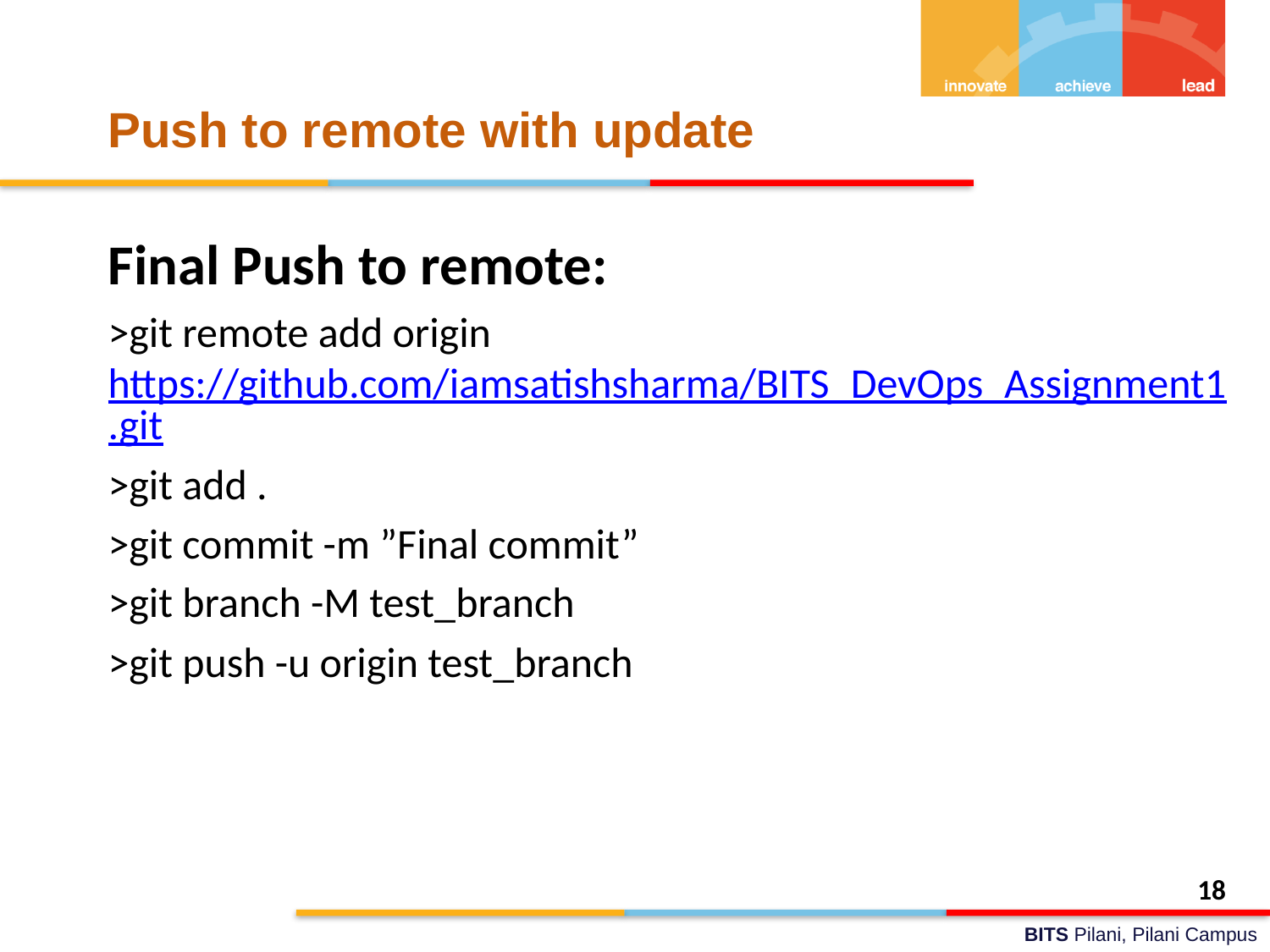

# Push to remote with update
Final Push to remote:
>git remote add origin https://github.com/iamsatishsharma/BITS_DevOps_Assignment1.git
>git add .
>git commit -m ”Final commit”
>git branch -M test_branch
>git push -u origin test_branch

18